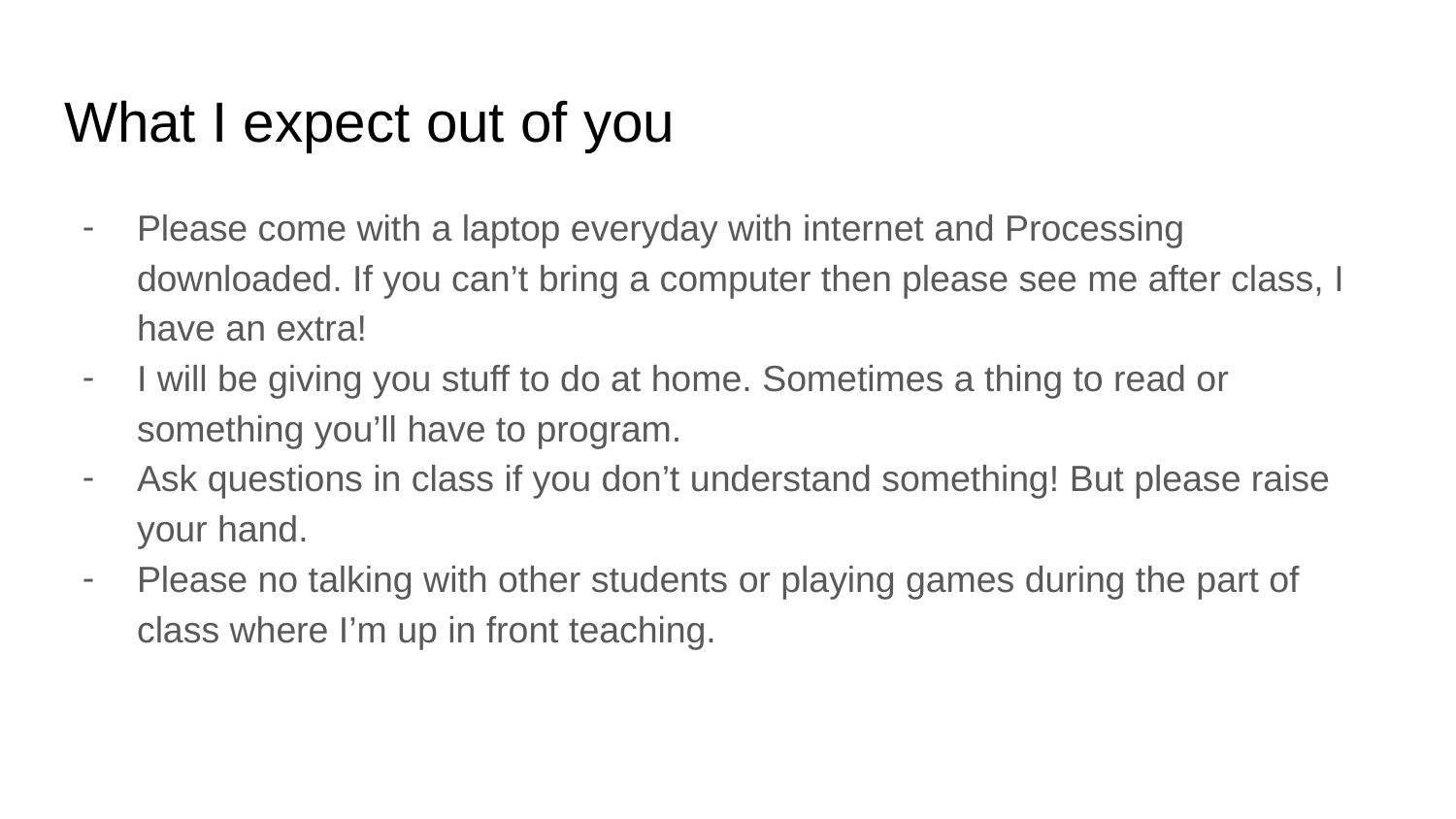

# What I expect out of you
Please come with a laptop everyday with internet and Processing downloaded. If you can’t bring a computer then please see me after class, I have an extra!
I will be giving you stuff to do at home. Sometimes a thing to read or something you’ll have to program.
Ask questions in class if you don’t understand something! But please raise your hand.
Please no talking with other students or playing games during the part of class where I’m up in front teaching.